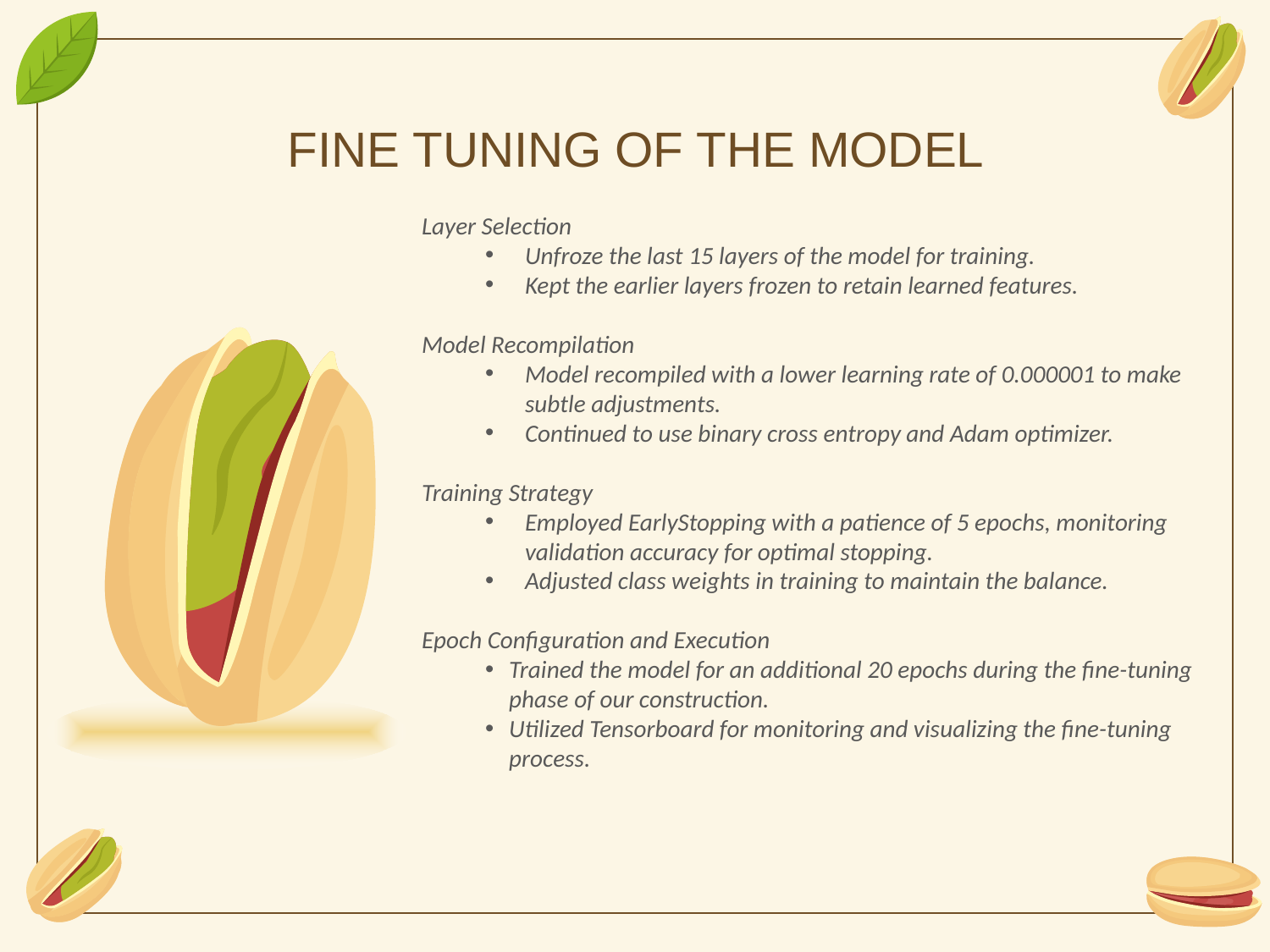

FINE TUNING OF THE MODEL
Layer Selection
Unfroze the last 15 layers of the model for training.
Kept the earlier layers frozen to retain learned features.

Model Recompilation
Model recompiled with a lower learning rate of 0.000001 to make subtle adjustments.
Continued to use binary cross entropy and Adam optimizer.

Training Strategy
Employed EarlyStopping with a patience of 5 epochs, monitoring validation accuracy for optimal stopping.
Adjusted class weights in training to maintain the balance.

Epoch Configuration and Execution
Trained the model for an additional 20 epochs during the fine-tuning phase of our construction.
Utilized Tensorboard for monitoring and visualizing the fine-tuning process.